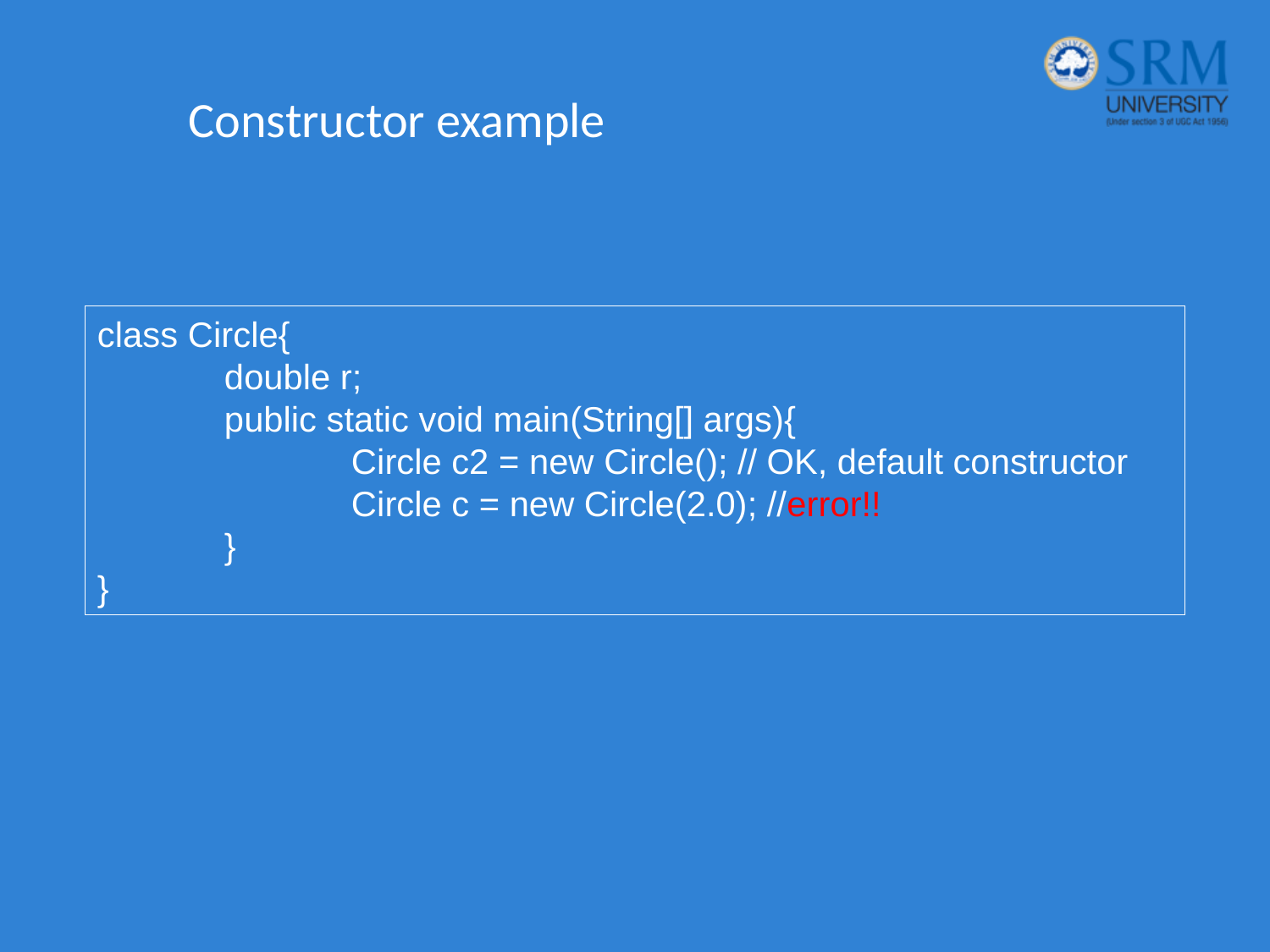

# Constructor example
class Circle{
	double r;
	public static void main(String[] args){
		Circle c2 = new Circle(); // OK, default constructor
		Circle c = new Circle(2.0); //error!!
	}
}